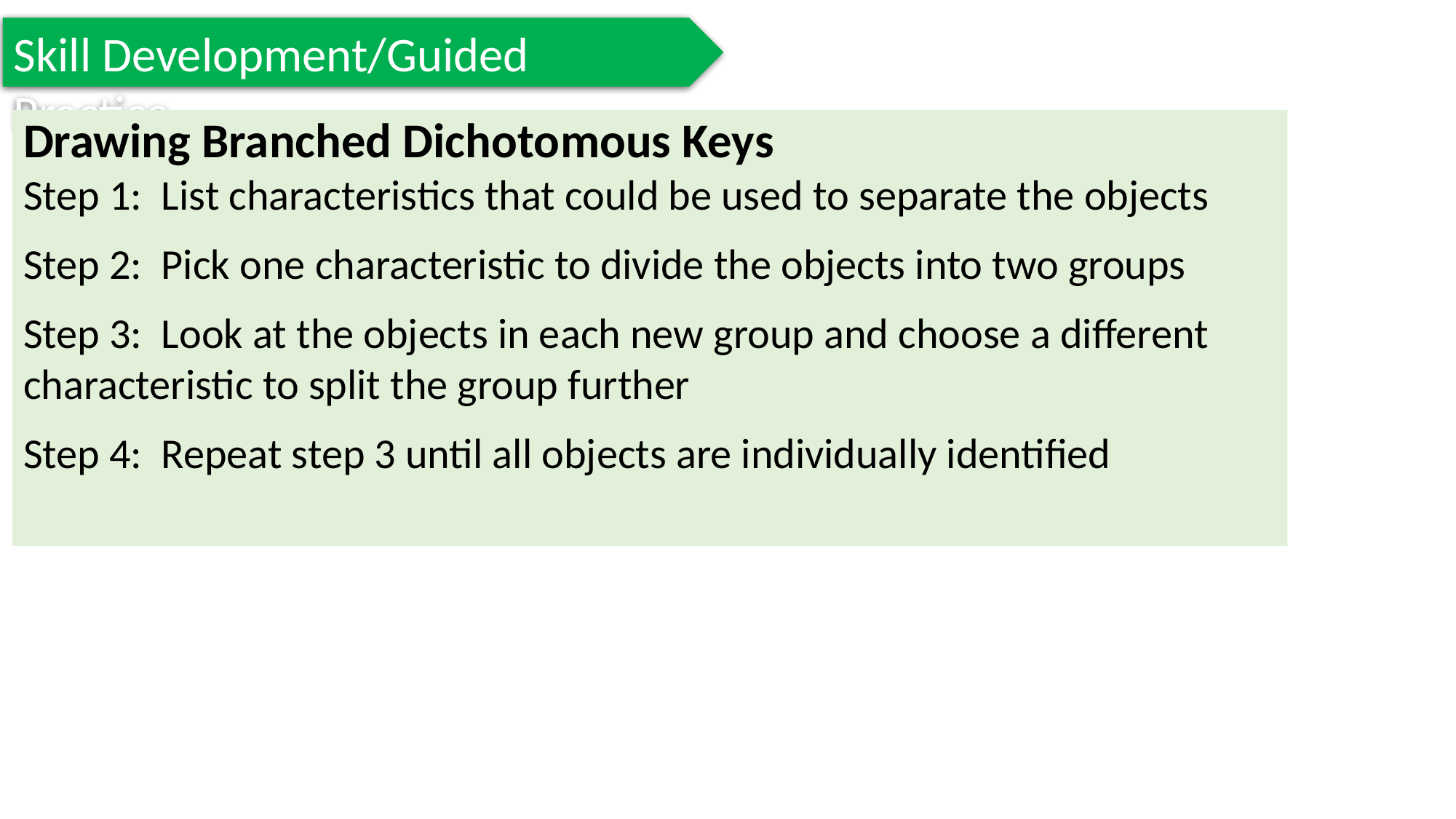

Skill Development/Guided Practice
Drawing Branched Dichotomous Keys
Step 1:  List characteristics that could be used to separate the objects
Step 2:  Pick one characteristic to divide the objects into two groups
Step 3:  Look at the objects in each new group and choose a different characteristic to split the group further
Step 4:  Repeat step 3 until all objects are individually identified